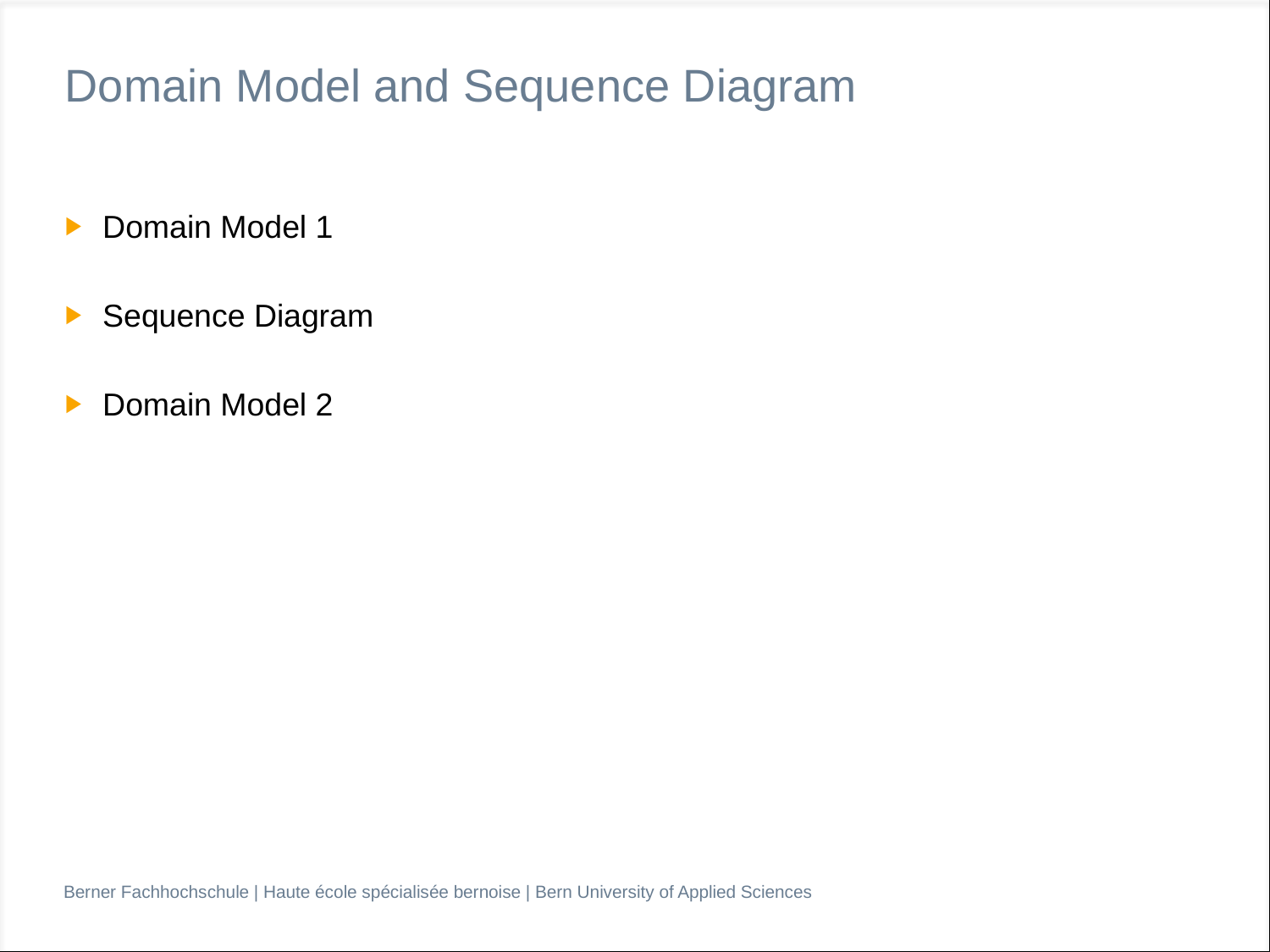

# Domain Model and Sequence Diagram
Domain Model 1

Sequence Diagram

Domain Model 2